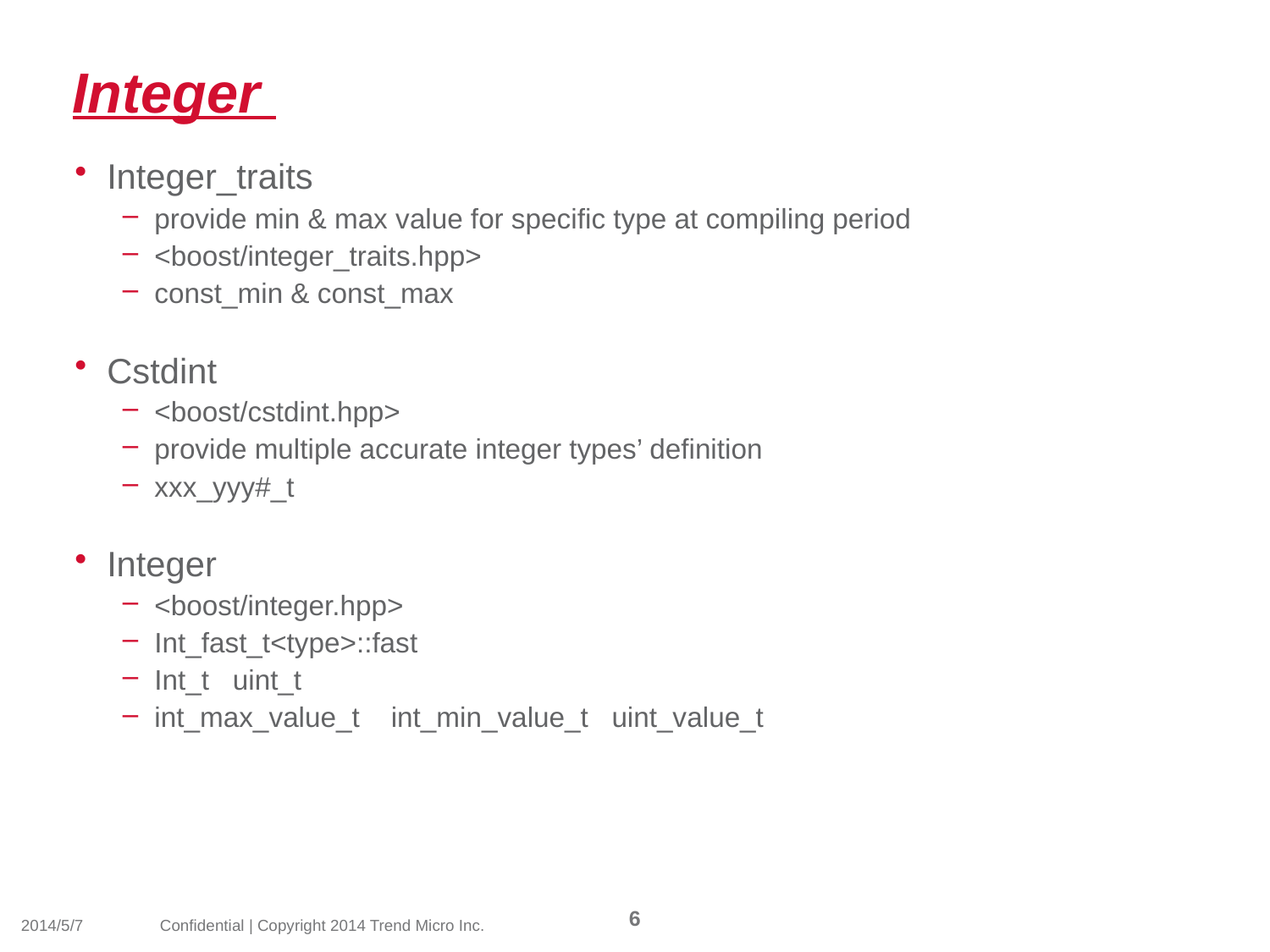

# Integer
Integer_traits
provide min & max value for specific type at compiling period
<boost/integer_traits.hpp>
const_min & const_max
Cstdint
<boost/cstdint.hpp>
provide multiple accurate integer types’ definition
xxx_yyy#_t
Integer
<boost/integer.hpp>
Int_fast_t<type>::fast
Int_t   uint_t
int_max_value_t    int_min_value_t   uint_value_t

6
2014/5/7
Confidential | Copyright 2014 Trend Micro Inc.